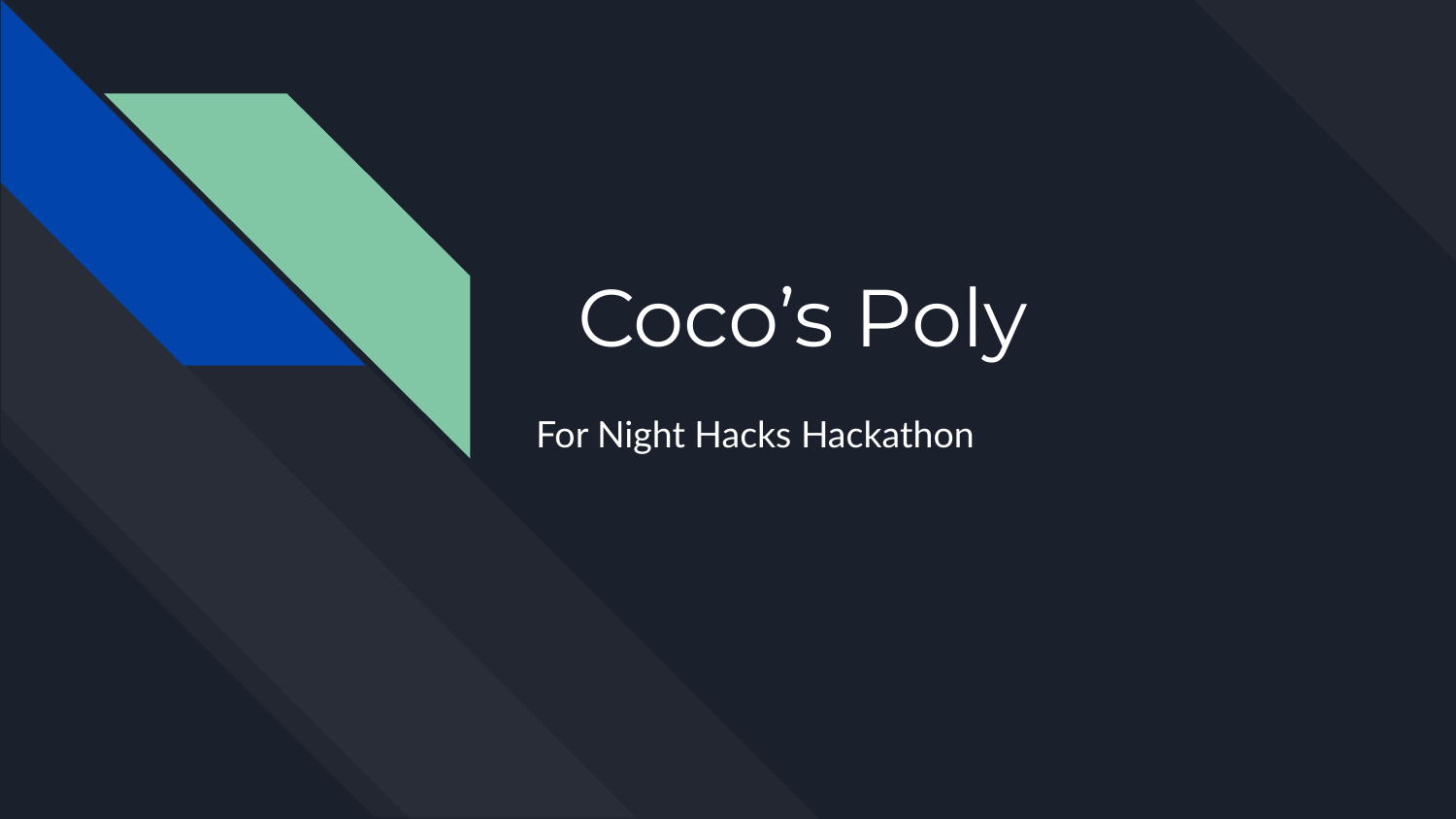

# Coco’s Poly
For Night Hacks Hackathon